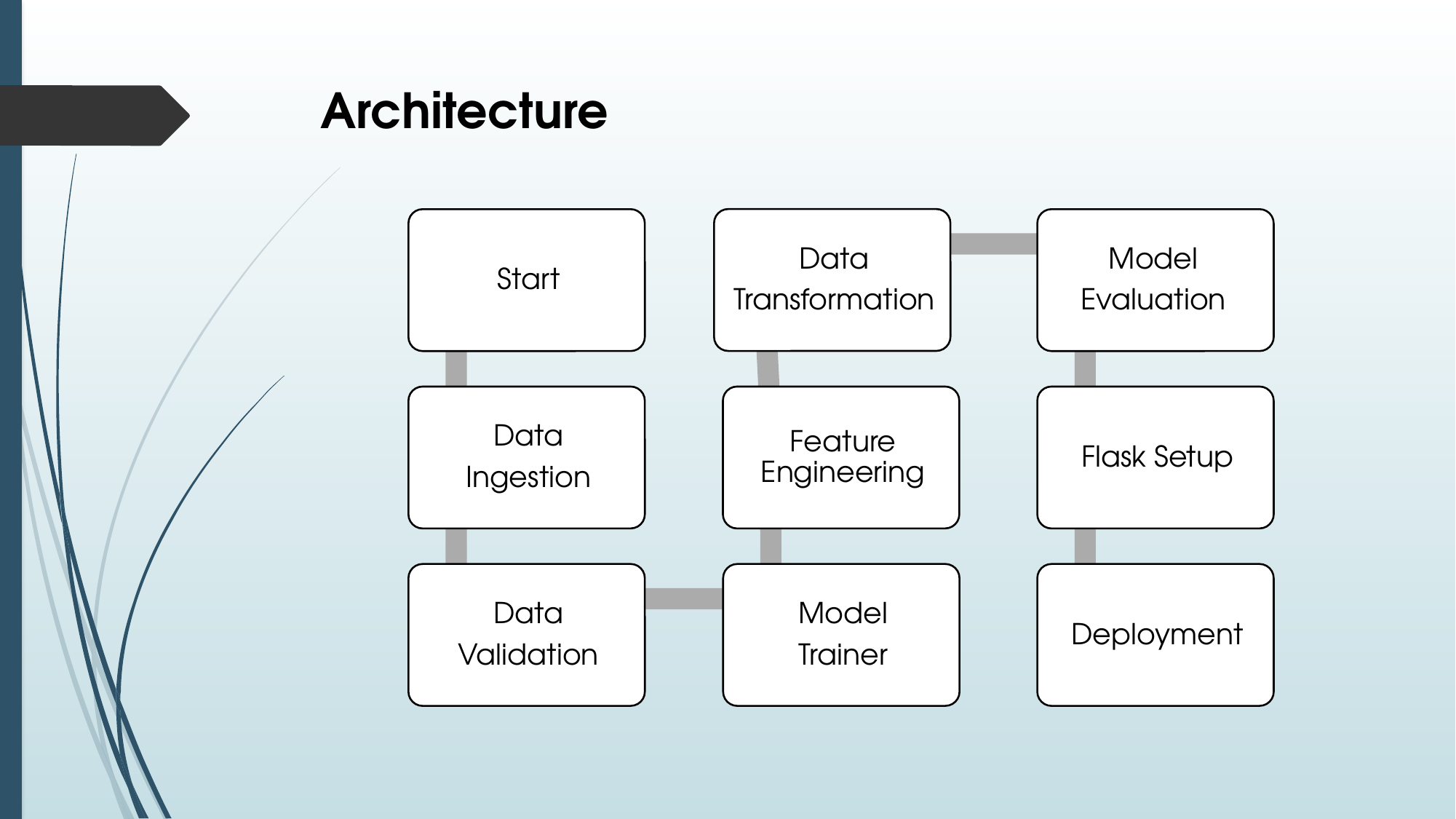

# Architecture
Start
Data
Ingestion
Data
Validation
Model
Trainer
Feature Engineering
Data
Transformation
Model
Evaluation
Flask Setup
Deployment